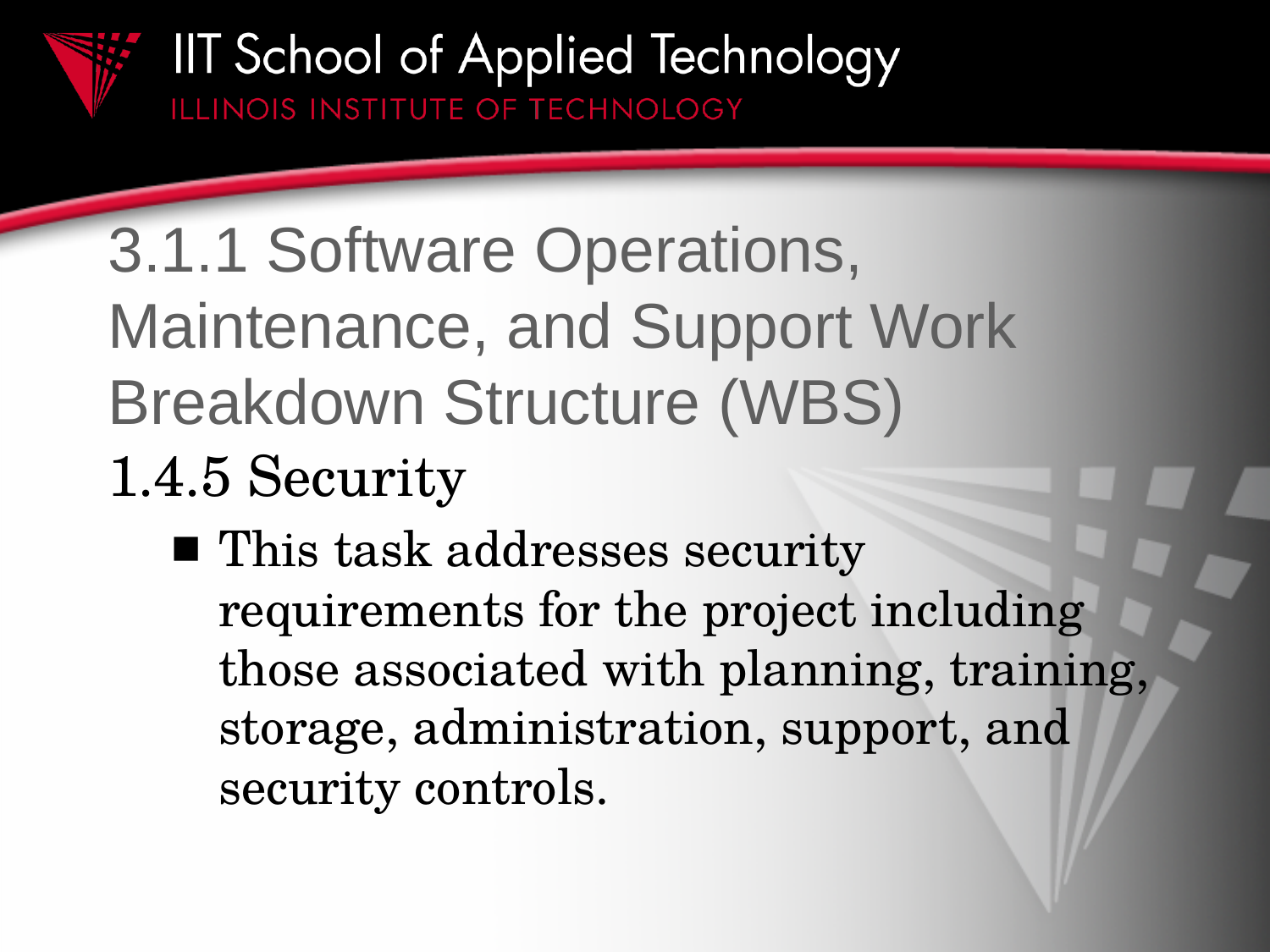

# 3.1.1 Software Operations, Maintenance, and Support Work Breakdown Structure (WBS)
1.4.5 Security
This task addresses security requirements for the project including those associated with planning, training, storage, administration, support, and security controls.